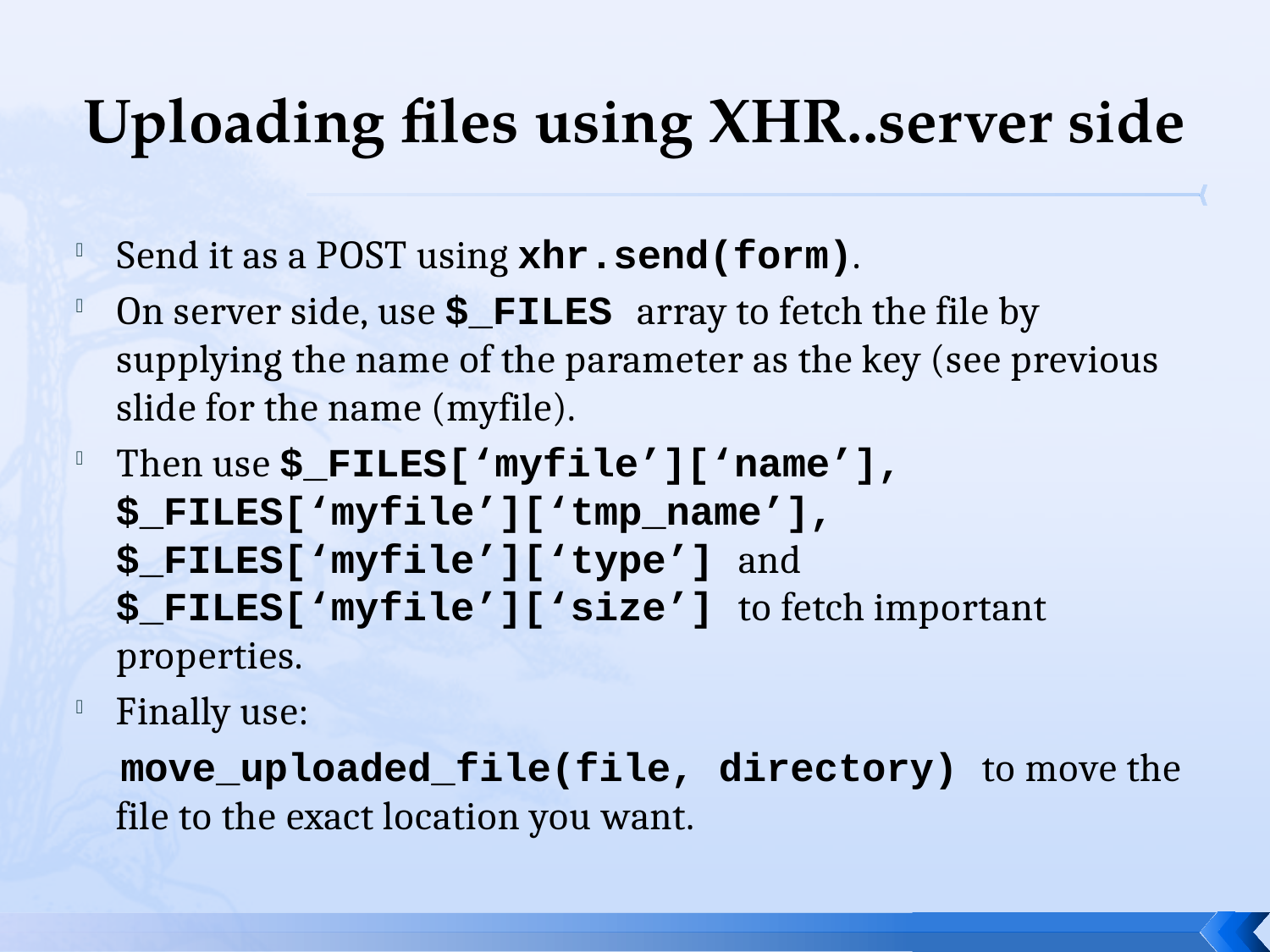

# Uploading files using XHR..server side
Send it as a POST using xhr.send(form).
On server side, use $_FILES array to fetch the file by supplying the name of the parameter as the key (see previous slide for the name (myfile).
Then use $_FILES[‘myfile’][‘name’], $_FILES[‘myfile’][‘tmp_name’], $_FILES[‘myfile’][‘type’] and $_FILES[‘myfile’][‘size’] to fetch important properties.
Finally use:
     move_uploaded_file(file, directory) to move the file to the exact location you want.